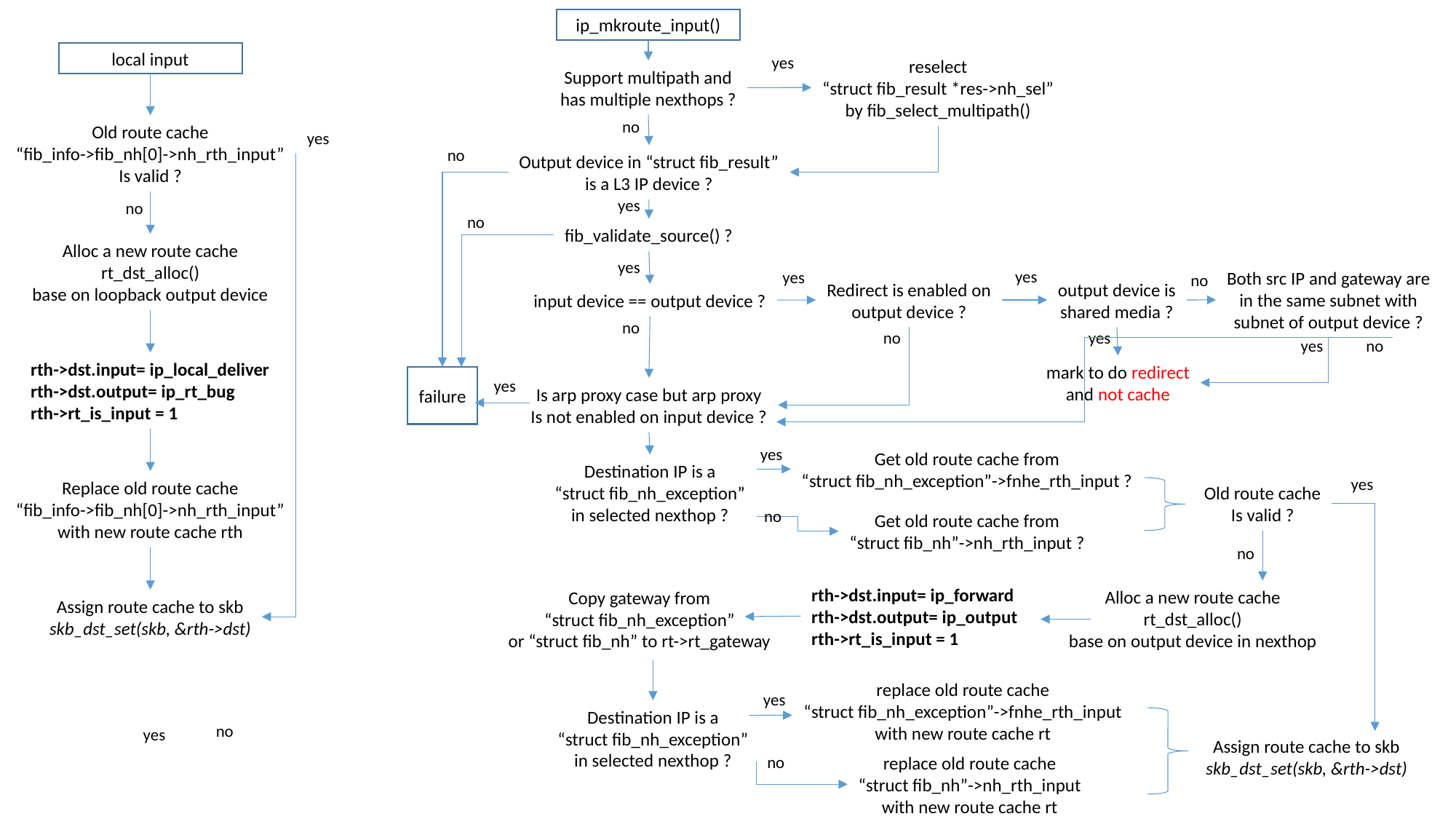

ip_mkroute_input()
local input
yes
reselect
“struct fib_result *res->nh_sel”
by fib_select_multipath()
Support multipath and
has multiple nexthops ?
no
Old route cache
“fib_info->fib_nh[0]->nh_rth_input”
Is valid ?
yes
no
Output device in “struct fib_result”
is a L3 IP device ?
yes
no
no
fib_validate_source() ?
Alloc a new route cache
rt_dst_alloc()
base on loopback output device
yes
yes
Both src IP and gateway are
in the same subnet with
subnet of output device ?
yes
no
Redirect is enabled on
output device ?
output device is
shared media ?
input device == output device ?
no
no
yes
yes
no
rth->dst.input= ip_local_deliver
rth->dst.output= ip_rt_bug
rth->rt_is_input = 1
mark to do redirect
and not cache
failure
yes
Is arp proxy case but arp proxy
Is not enabled on input device ?
yes
Get old route cache from
“struct fib_nh_exception”->fnhe_rth_input ?
Destination IP is a
“struct fib_nh_exception”
in selected nexthop ?
yes
Replace old route cache
“fib_info->fib_nh[0]->nh_rth_input”
with new route cache rth
Old route cache
Is valid ?

no
Get old route cache from
“struct fib_nh”->nh_rth_input ?
no
rth->dst.input= ip_forward
rth->dst.output= ip_output
rth->rt_is_input = 1
Alloc a new route cache
rt_dst_alloc()
base on output device in nexthop
Copy gateway from
“struct fib_nh_exception”
or “struct fib_nh” to rt->rt_gateway
Assign route cache to skb
skb_dst_set(skb, &rth->dst)
replace old route cache
“struct fib_nh_exception”->fnhe_rth_input
with new route cache rt
yes
Destination IP is a
“struct fib_nh_exception”
in selected nexthop ?

no
yes
Assign route cache to skb
skb_dst_set(skb, &rth->dst)
no
replace old route cache
“struct fib_nh”->nh_rth_input
with new route cache rt